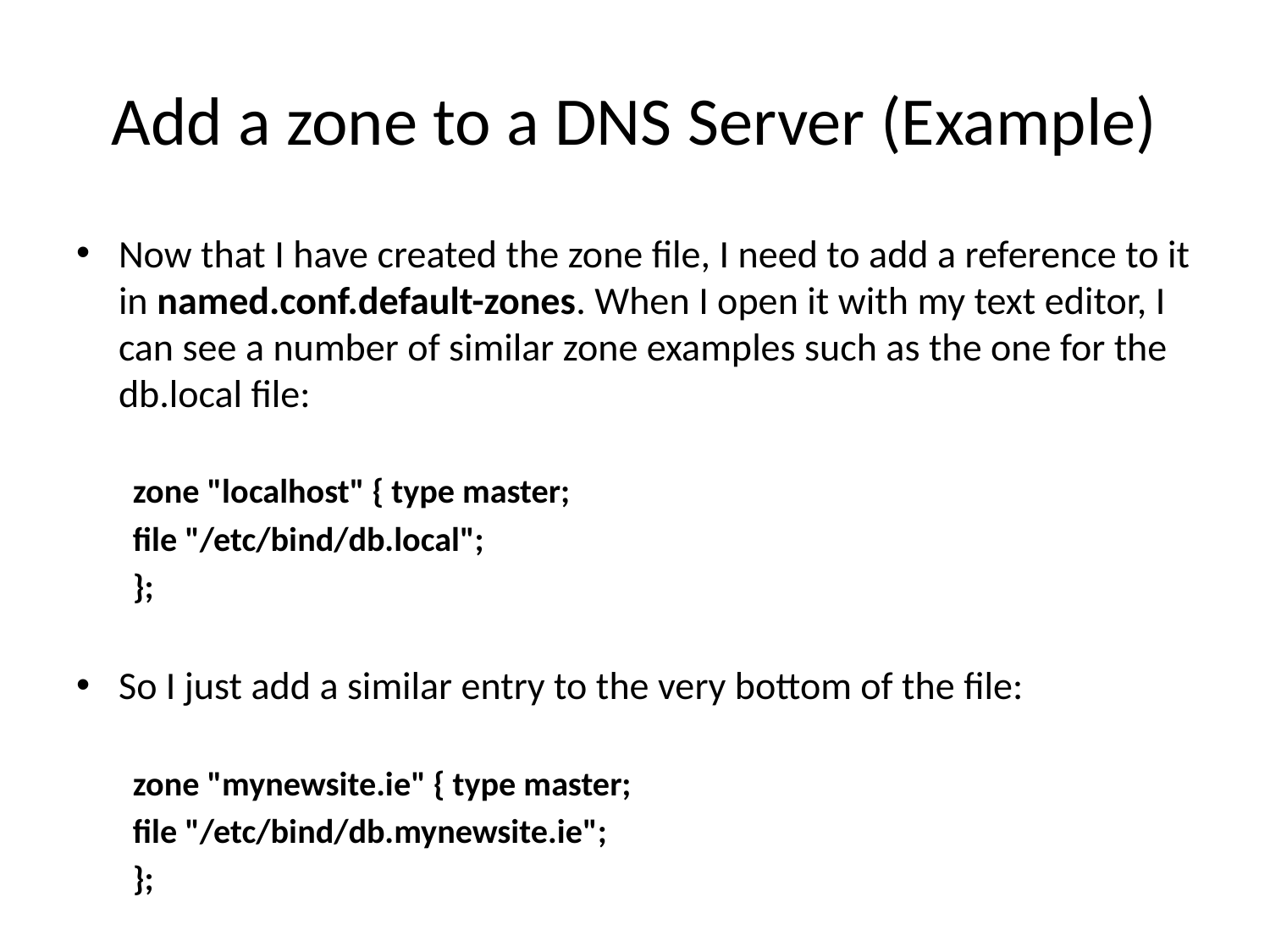

# Add a zone to a DNS Server (Example)
Now that I have created the zone file, I need to add a reference to it in named.conf.default-zones. When I open it with my text editor, I can see a number of similar zone examples such as the one for the db.local file:

zone "localhost" { type master;
file "/etc/bind/db.local";
};

So I just add a similar entry to the very bottom of the file:

zone "mynewsite.ie" { type master;
file "/etc/bind/db.mynewsite.ie";
};